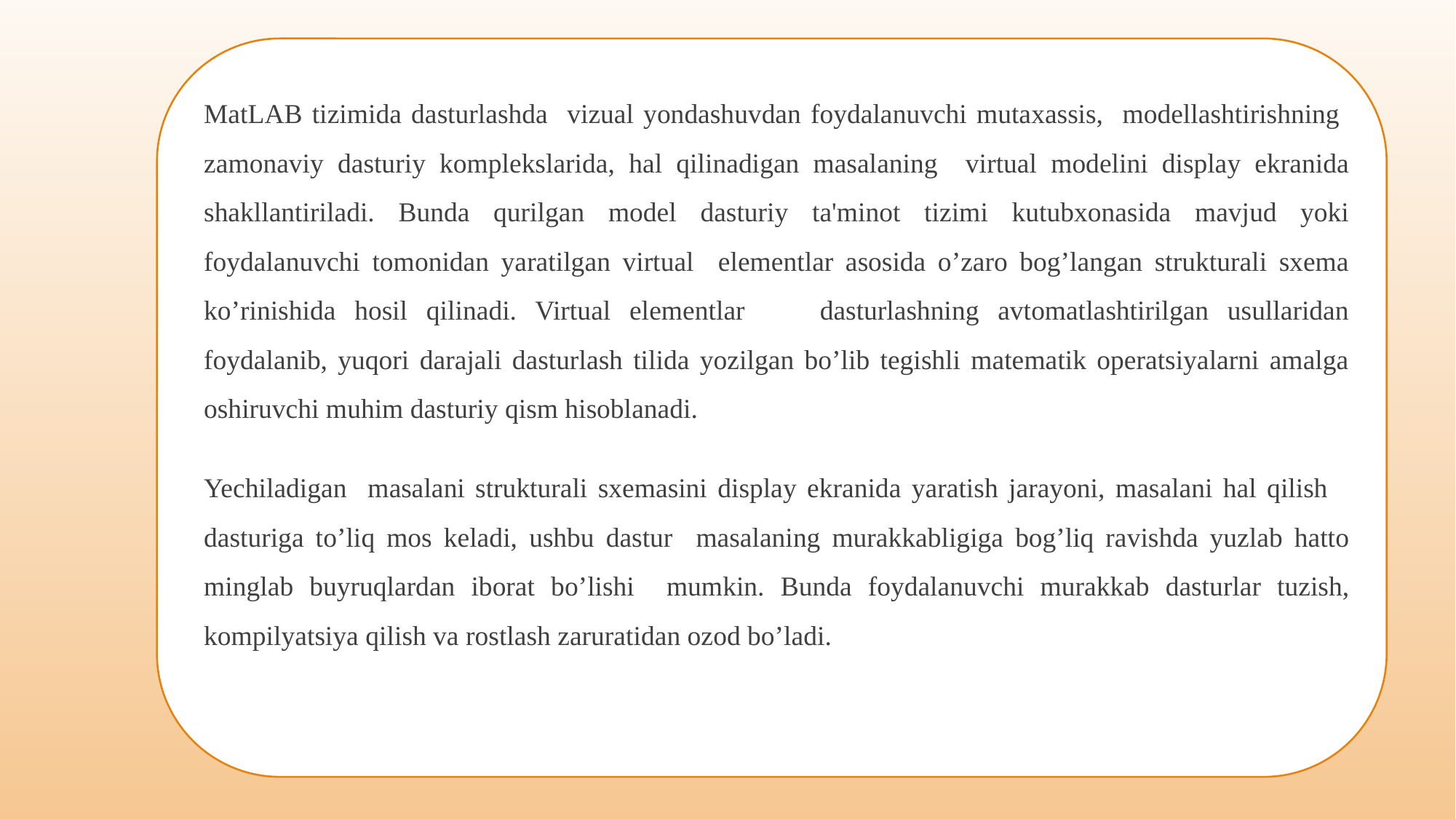

MatLAB tizimida dasturlashda  vizual yondashuvdan foydalanuvchi mutaхassis,  modellashtirishning  zamonaviy dasturiy komplekslarida, hal qilinadigan masalaning  virtual modelini display ekranida shakllantiriladi. Bunda qurilgan model dasturiy ta'minot tizimi kutubхonasida mavjud yoki foydalanuvchi tomonidan yaratilgan virtual  elementlar asosida о’zaro bog’langan strukturali sхema kо’rinishida hosil qilinadi. Virtual elementlar    dasturlashning avtomatlashtirilgan usullaridan foydalanib, yuqori darajali dasturlash tilida yozilgan bо’lib tegishli matematik operatsiyalarni amalga oshiruvchi muhim dasturiy qism hisoblanadi.
Yechiladigan  masalani strukturali sхemasini display ekranida yaratish jarayoni, masalani hal qilish   dasturiga tо’liq mos keladi, ushbu dastur  masalaning murakkabligiga bog’liq ravishda yuzlab hatto minglab buyruqlardan iborat bо’lishi  mumkin. Bunda foydalanuvchi murakkab dasturlar tuzish, kompilyatsiya qilish va rostlash zaruratidan ozod bо’ladi.